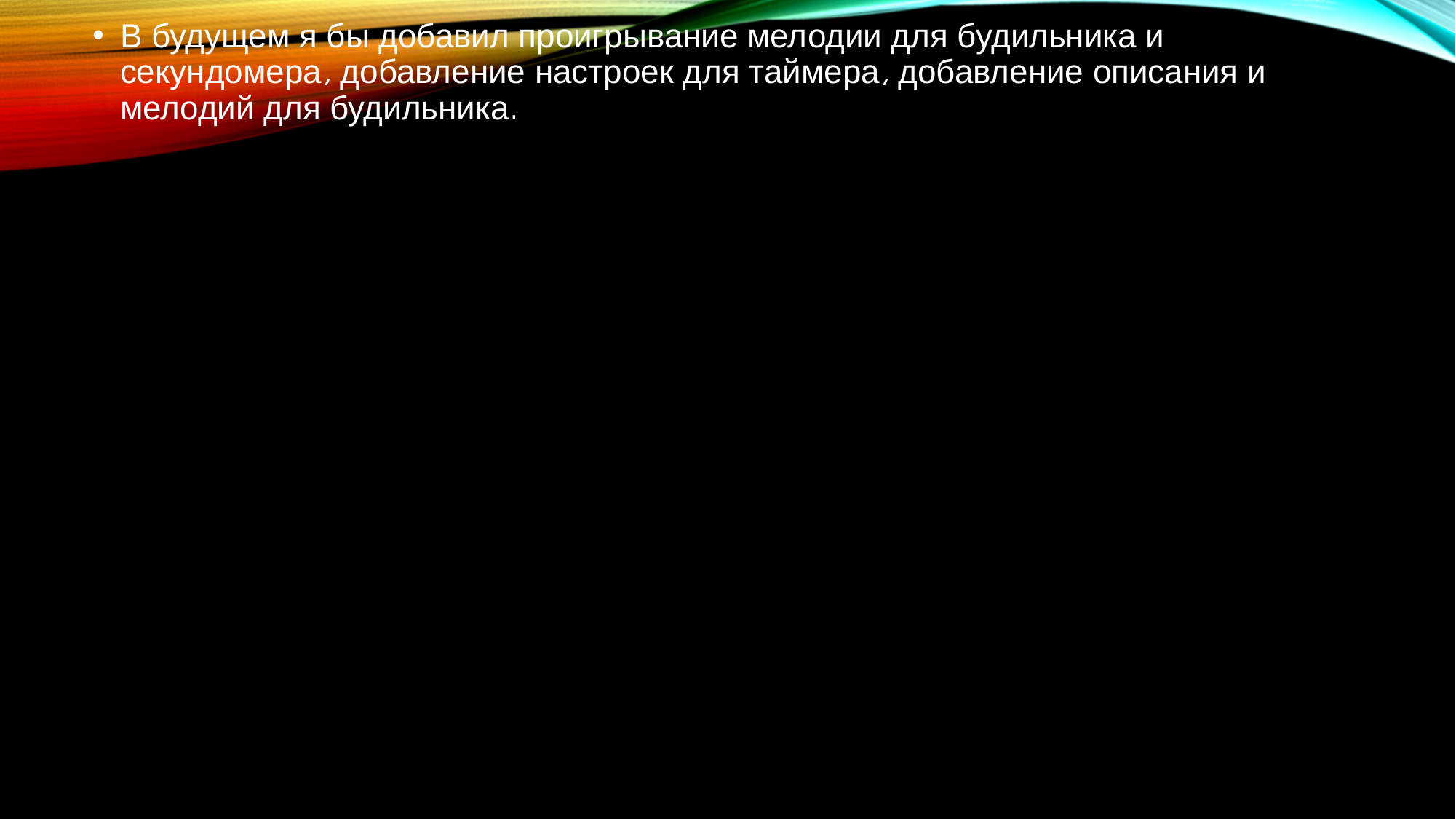

В будущем я бы добавил проигрывание мелодии для будильника и секундомера, добавление настроек для таймера, добавление описания и мелодий для будильника.